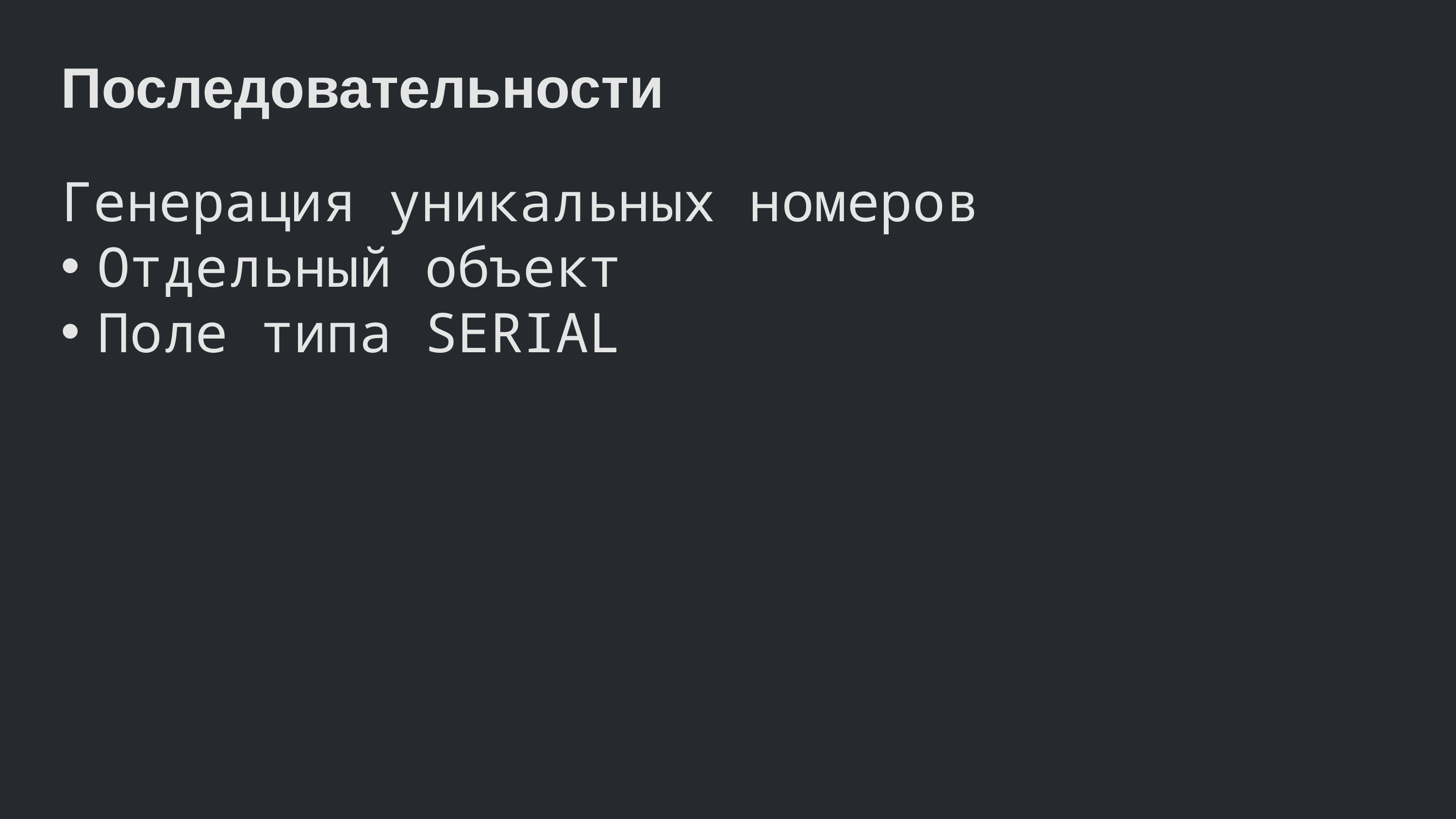

Последовательности
Генерация уникальных номеров
Отдельный объект
Поле типа SERIAL